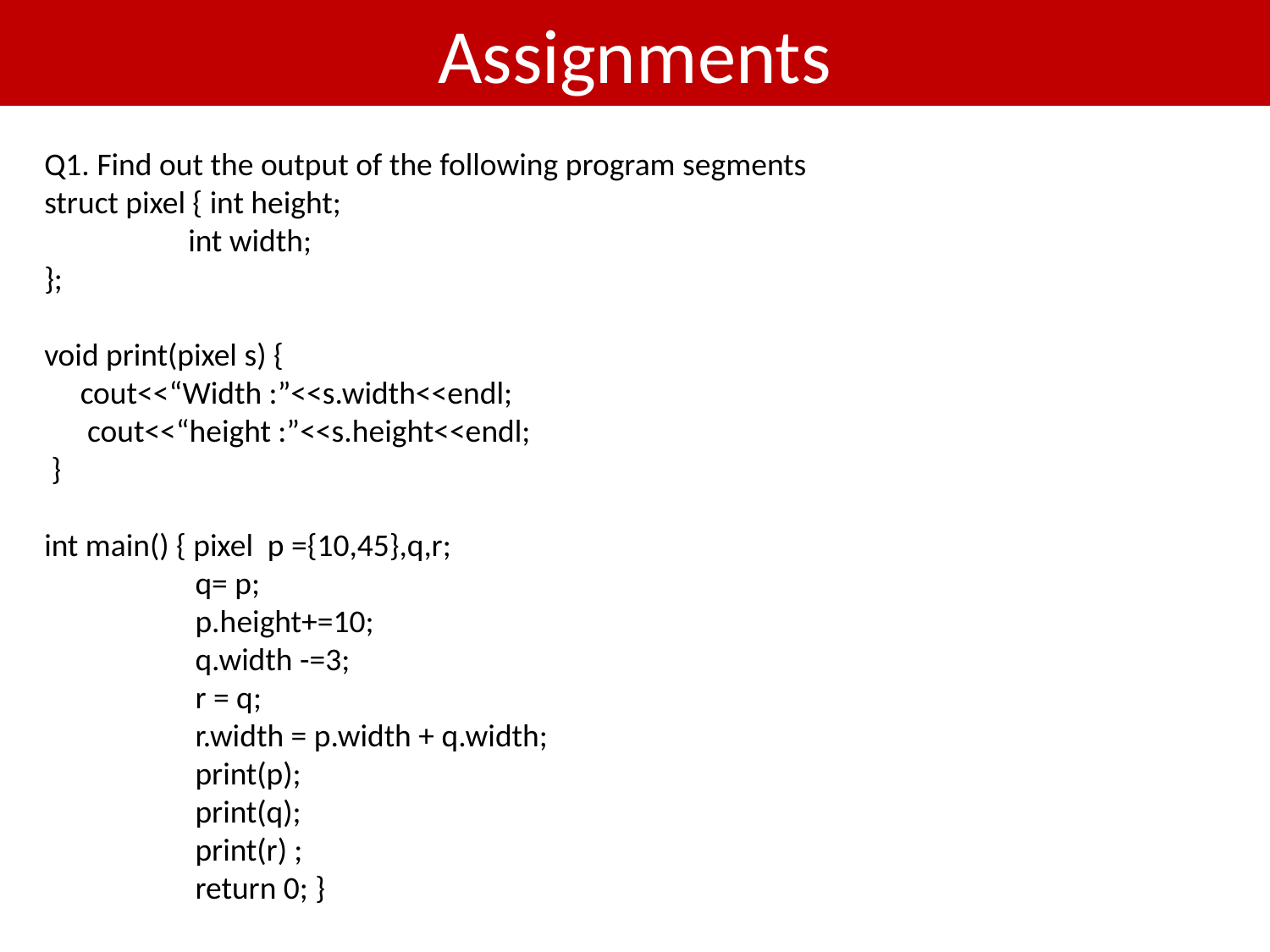

# Assignments
Q1. Find out the output of the following program segments
struct pixel { int height;
                    int width;
};

void print(pixel s) {
     cout<<“Width :”<<s.width<<endl;
      cout<<“height :”<<s.height<<endl;
 }

int main() { pixel  p ={10,45},q,r;
                     q= p;
                     p.height+=10;
                     q.width -=3;
                     r = q;
                     r.width = p.width + q.width;
                     print(p);
                     print(q);
                     print(r) ;
                     return 0; }